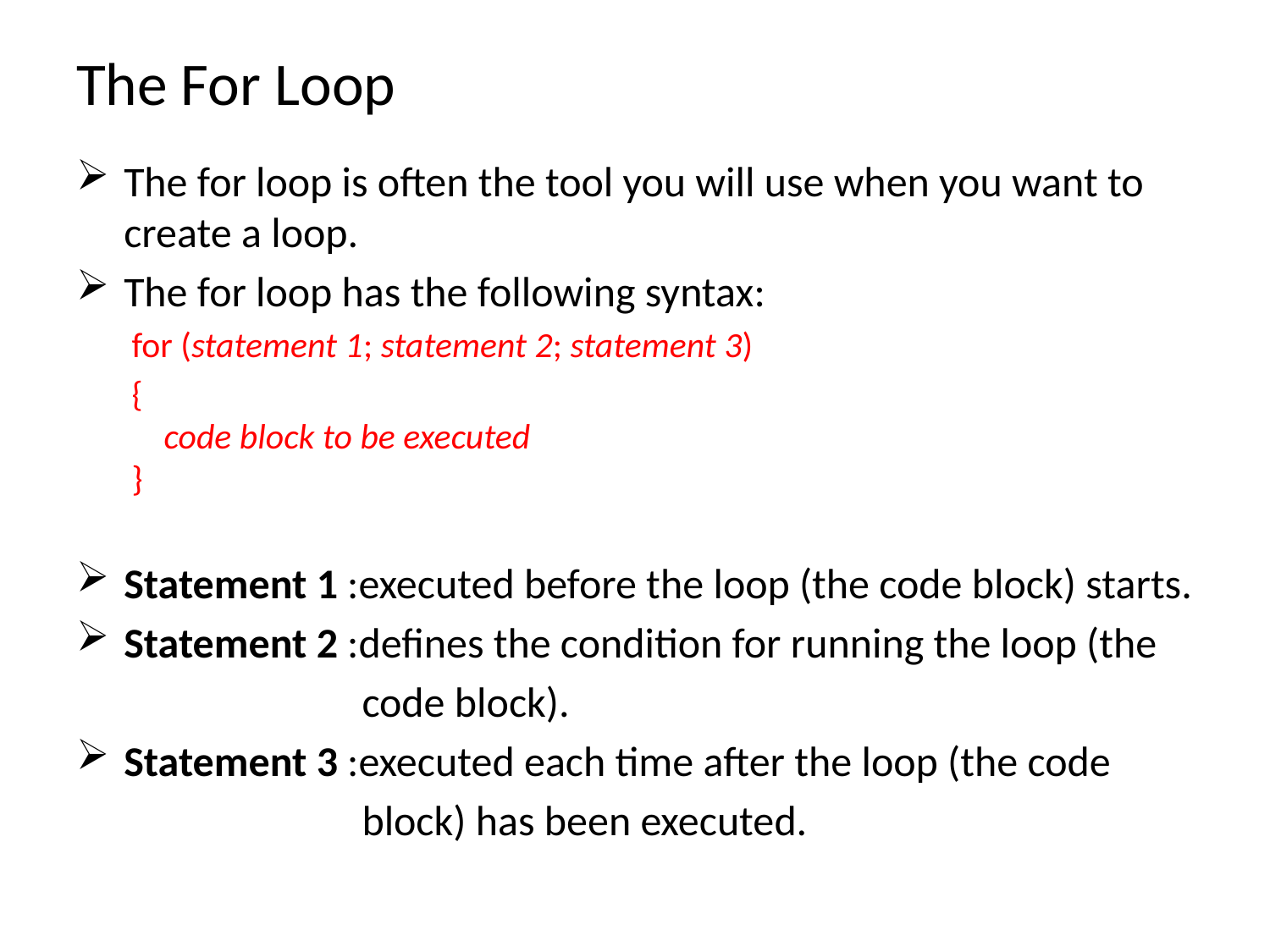

# The For Loop
The for loop is often the tool you will use when you want to create a loop.
The for loop has the following syntax:
for (statement 1; statement 2; statement 3)
{
    code block to be executed
}

Statement 1 :executed before the loop (the code block) starts.
Statement 2 :defines the condition for running the loop (the
                              code block).
Statement 3 :executed each time after the loop (the code
                              block) has been executed.